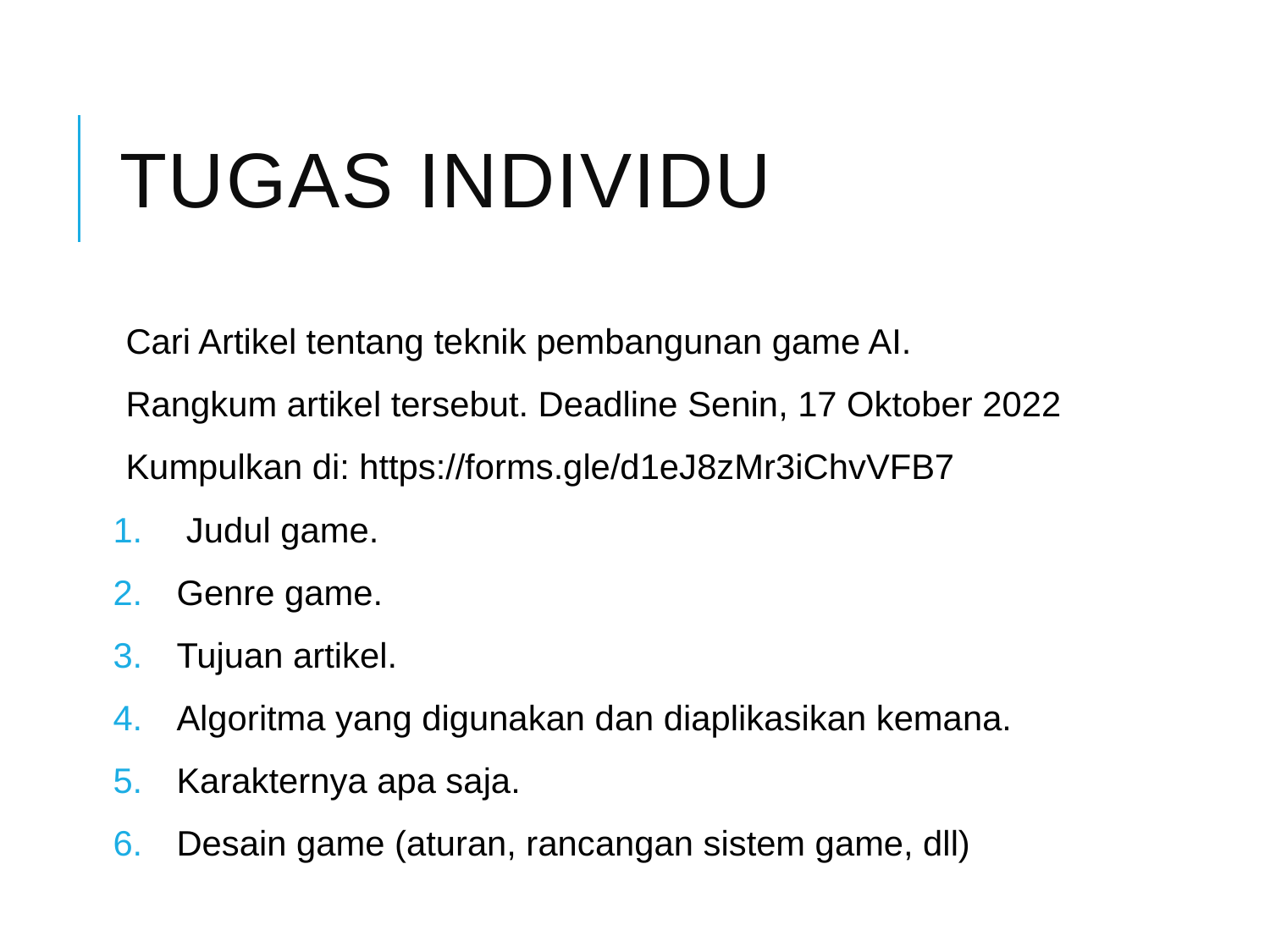

# Tugas Individu
Cari Artikel tentang teknik pembangunan game AI.
Rangkum artikel tersebut. Deadline Senin, 17 Oktober 2022
Kumpulkan di: https://forms.gle/d1eJ8zMr3iChvVFB7
 Judul game.
Genre game.
Tujuan artikel.
Algoritma yang digunakan dan diaplikasikan kemana.
Karakternya apa saja.
Desain game (aturan, rancangan sistem game, dll)